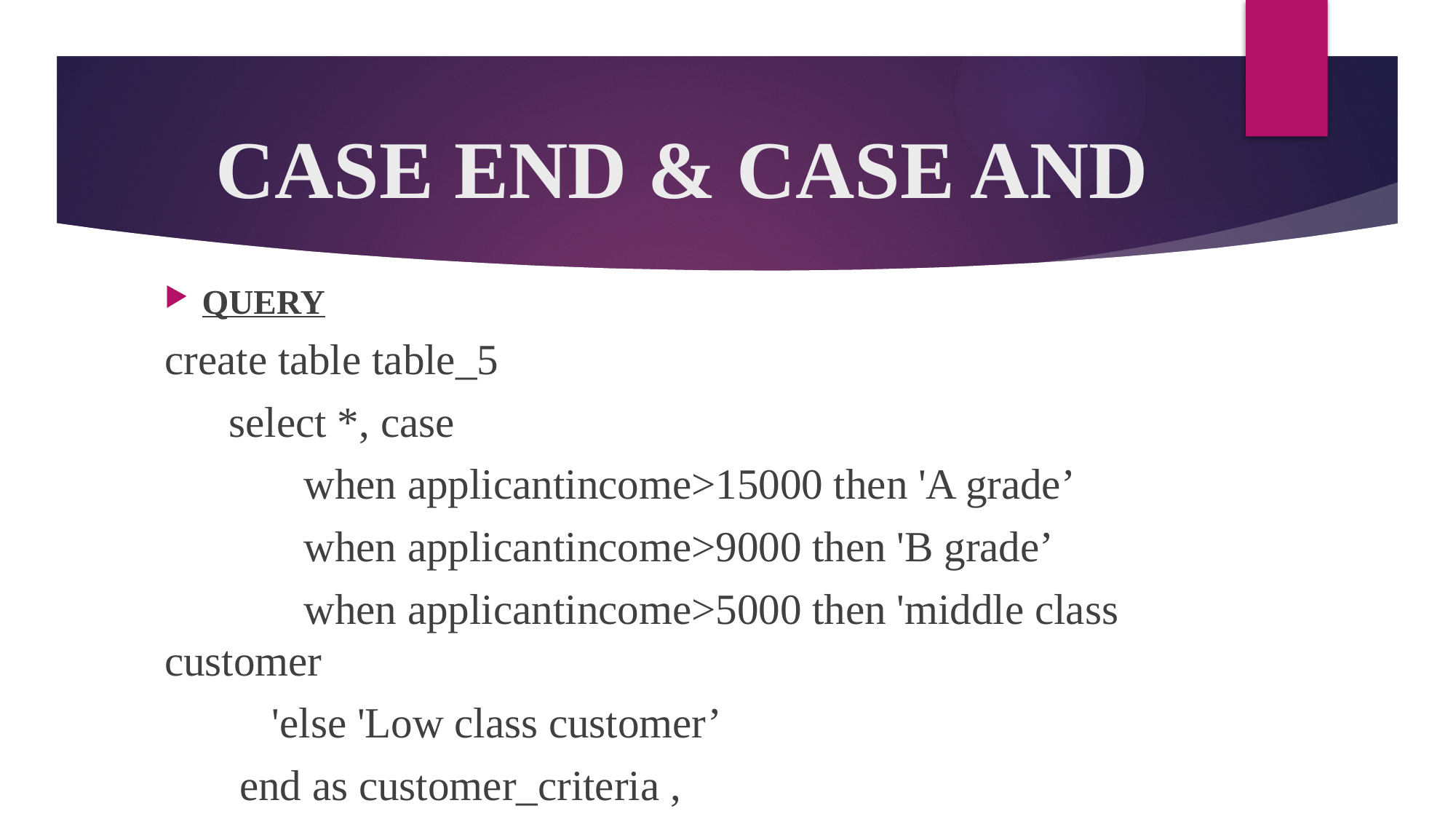

# CASE END & CASE AND
QUERY
create table table_5
      select *, case
             when applicantincome>15000 then 'A grade’
             when applicantincome>9000 then 'B grade’
             when applicantincome>5000 then 'middle class customer
          'else 'Low class customer’
       end as customer_criteria ,